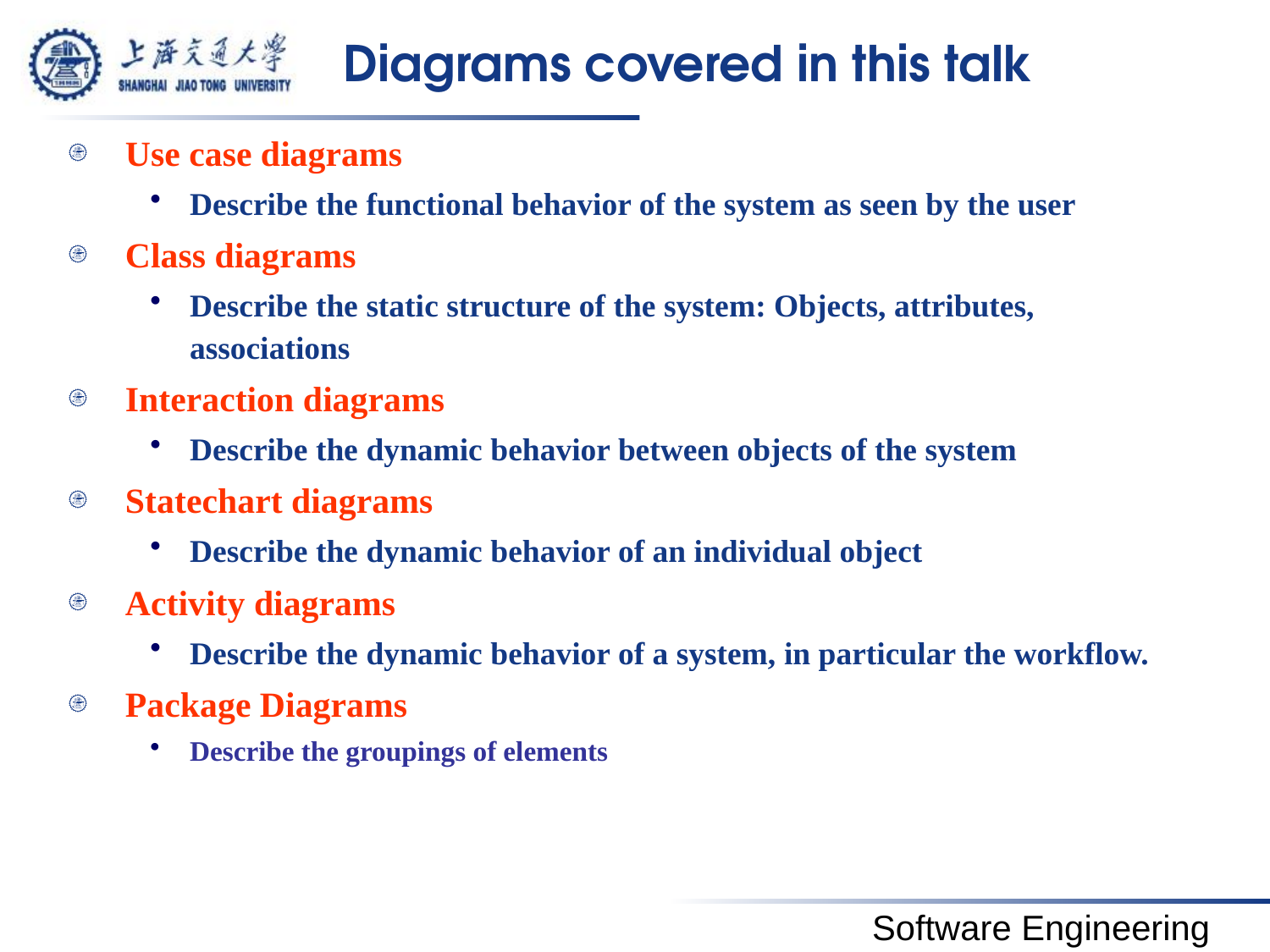

# Diagrams covered in this talk
Use case diagrams
Describe the functional behavior of the system as seen by the user
Class diagrams
Describe the static structure of the system: Objects, attributes, associations
Interaction diagrams
Describe the dynamic behavior between objects of the system
Statechart diagrams
Describe the dynamic behavior of an individual object
Activity diagrams
Describe the dynamic behavior of a system, in particular the workflow.
Package Diagrams
Describe the groupings of elements